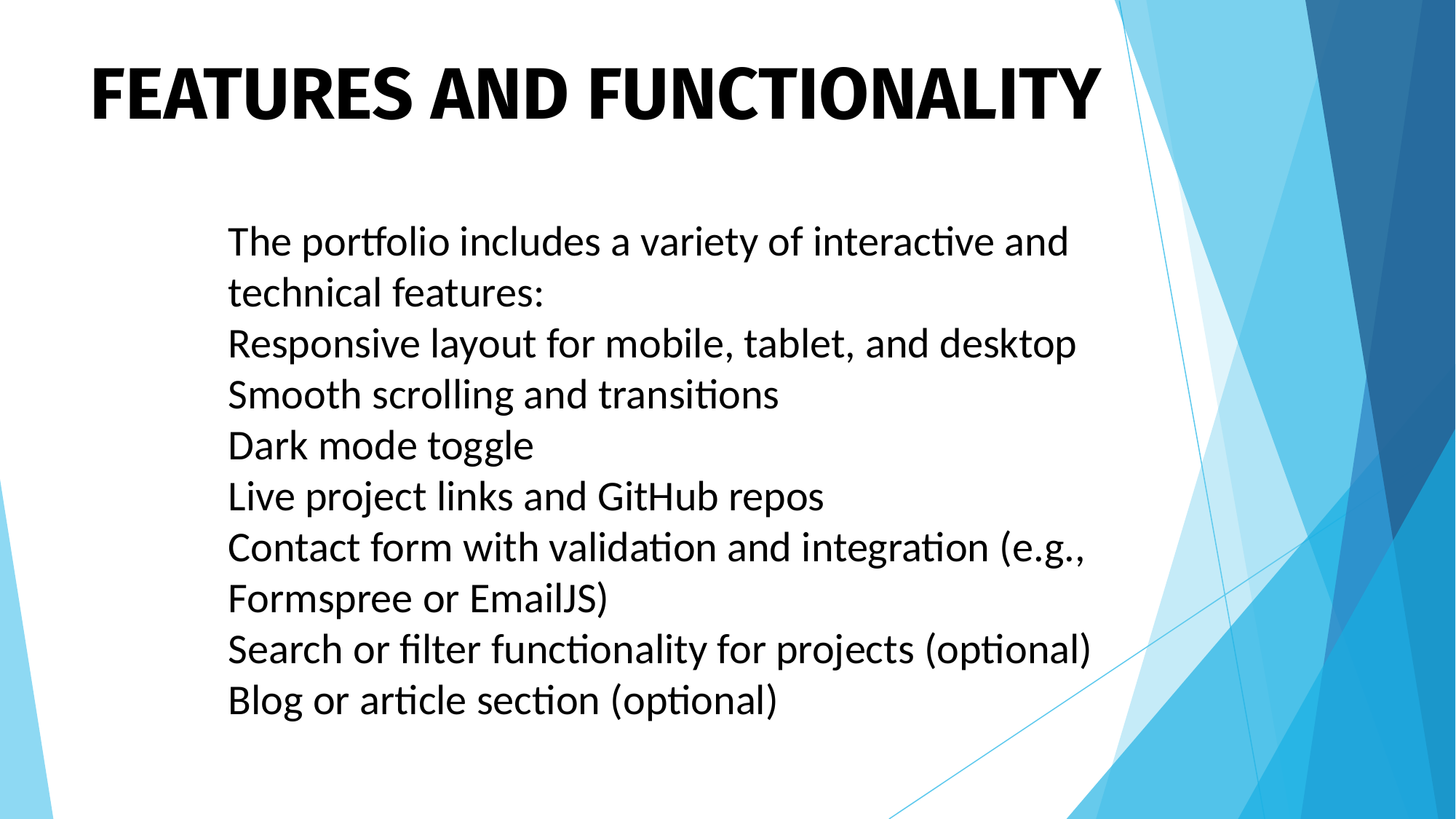

# FEATURES AND FUNCTIONALITY
The portfolio includes a variety of interactive and technical features:
Responsive layout for mobile, tablet, and desktop
Smooth scrolling and transitions
Dark mode toggle
Live project links and GitHub repos
Contact form with validation and integration (e.g., Formspree or EmailJS)
Search or filter functionality for projects (optional)
Blog or article section (optional)